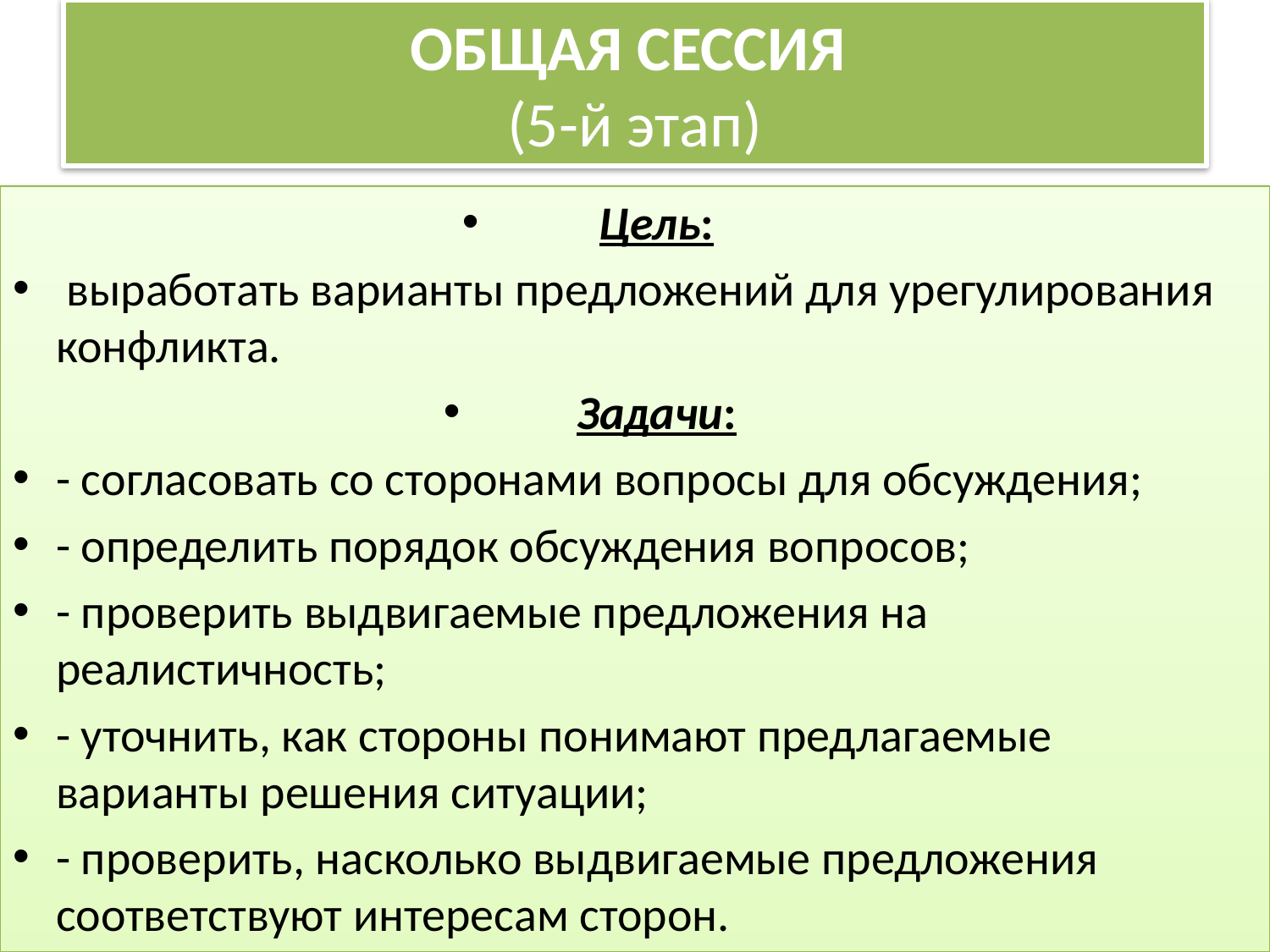

# ОБЩАЯ СЕССИЯ (5-й этап)
Цель:
 выработать варианты предложений для урегулирования конфликта.
Задачи:
- согласовать со сторонами вопросы для обсуждения;
- определить порядок обсуждения вопросов;
- проверить выдвигаемые предложения на реалистичность;
- уточнить, как стороны понимают предлагаемые варианты решения ситуации;
- проверить, насколько выдвигаемые предложения соответствуют интересам сторон.